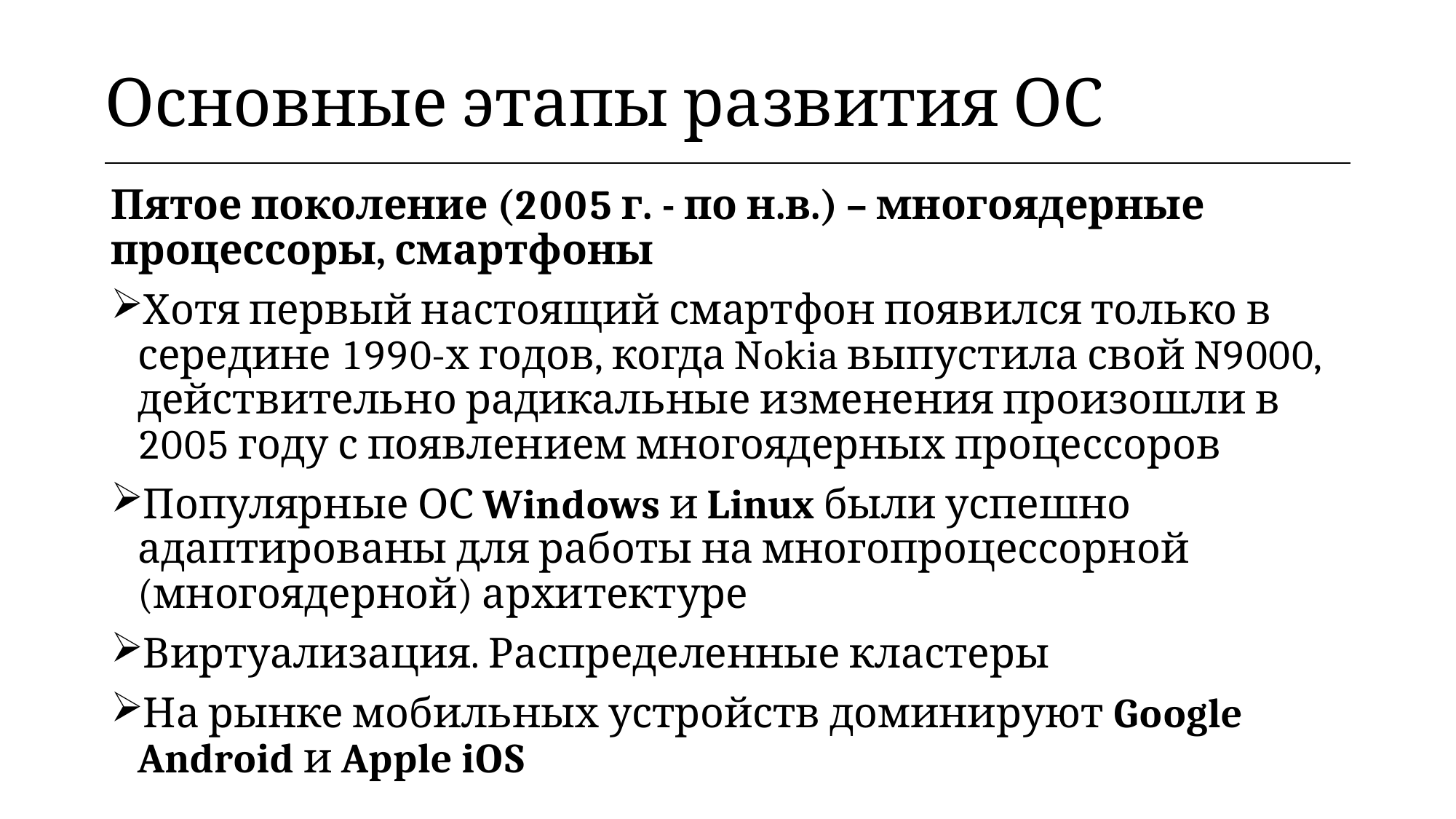

| Основные этапы развития ОС |
| --- |
Пятое поколение (2005 г. - по н.в.) – многоядерные процессоры, смартфоны
Хотя первый настоящий смартфон появился только в середине 1990-х годов, когда Nokia выпустила свой N9000, действительно радикальные изменения произошли в 2005 году с появлением многоядерных процессоров
Популярные ОС Windows и Linux были успешно адаптированы для работы на многопроцессорной (многоядерной) архитектуре
Виртуализация. Распределенные кластеры
На рынке мобильных устройств доминируют Google Android и Apple iOS